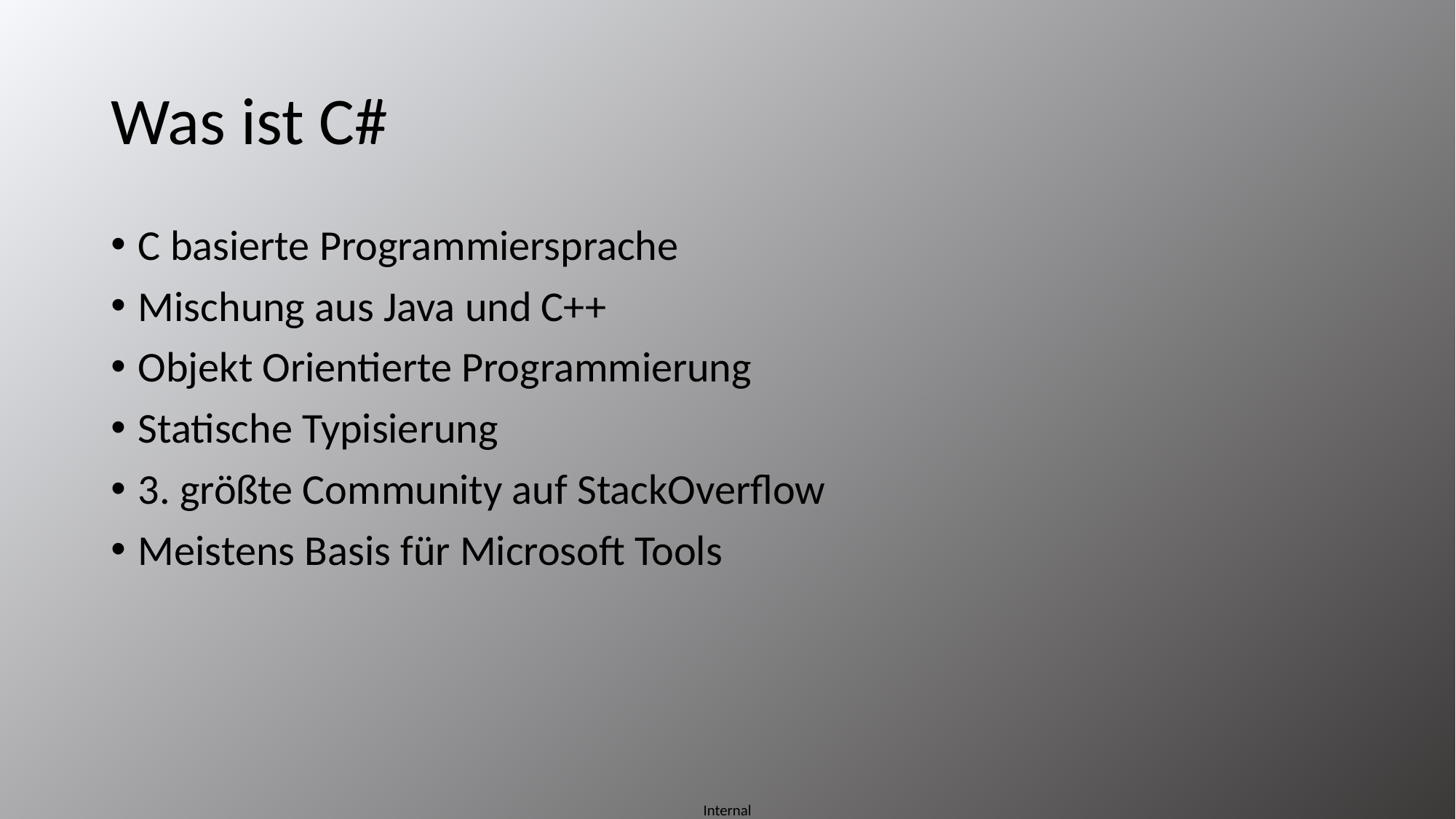

# Was ist C#
C basierte Programmiersprache
Mischung aus Java und C++
Objekt Orientierte Programmierung
Statische Typisierung
3. größte Community auf StackOverflow
Meistens Basis für Microsoft Tools